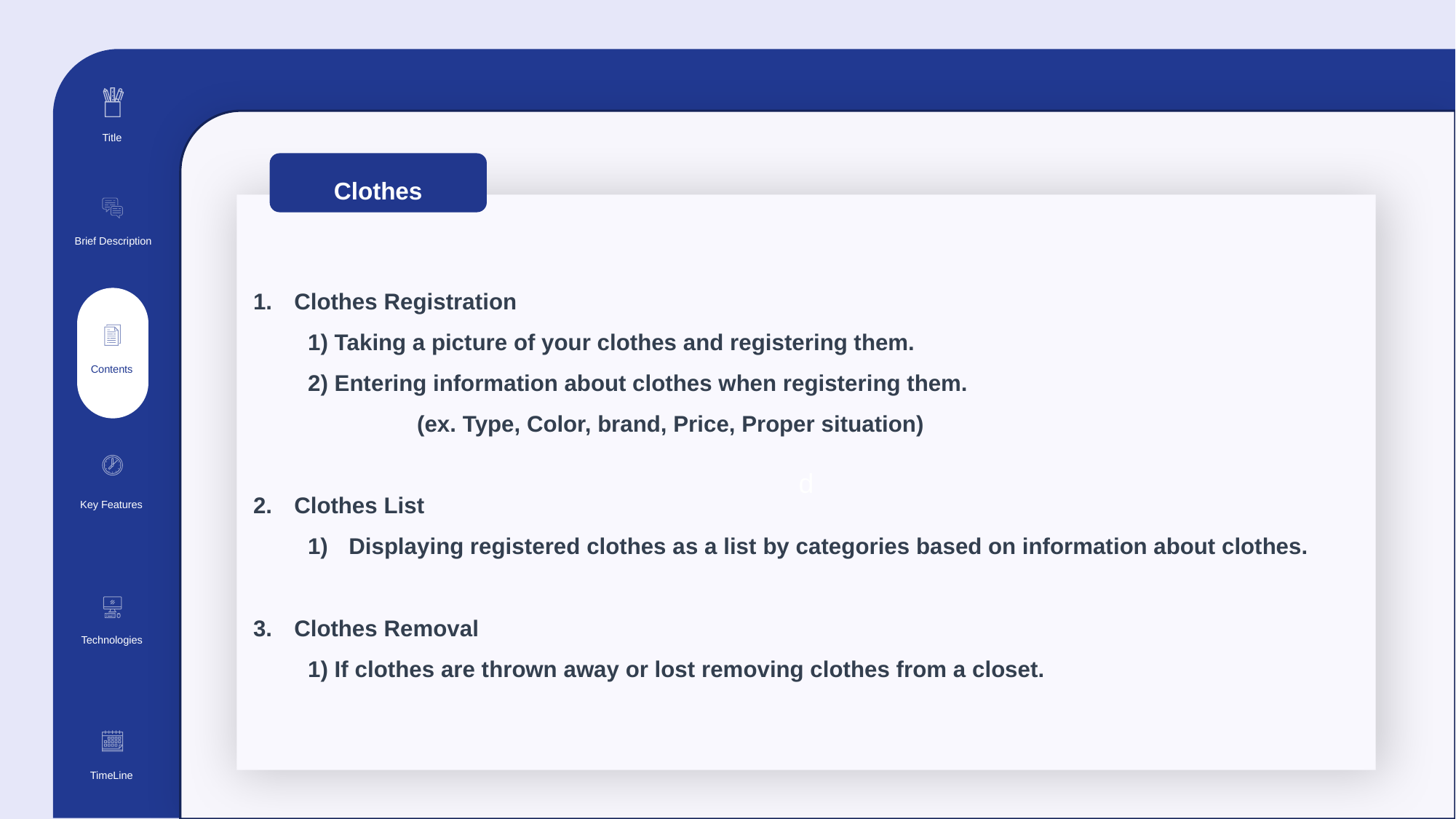

Clothes
d
Title

Brief Description
Clothes Registration
1) Taking a picture of your clothes and registering them.
2) Entering information about clothes when registering them.
	(ex. Type, Color, brand, Price, Proper situation)

Clothes List
Displaying registered clothes as a list by categories based on information about clothes.

Clothes Removal
1) If clothes are thrown away or lost removing clothes from a closet.

Contents

Key Features

Technologies

TimeLine